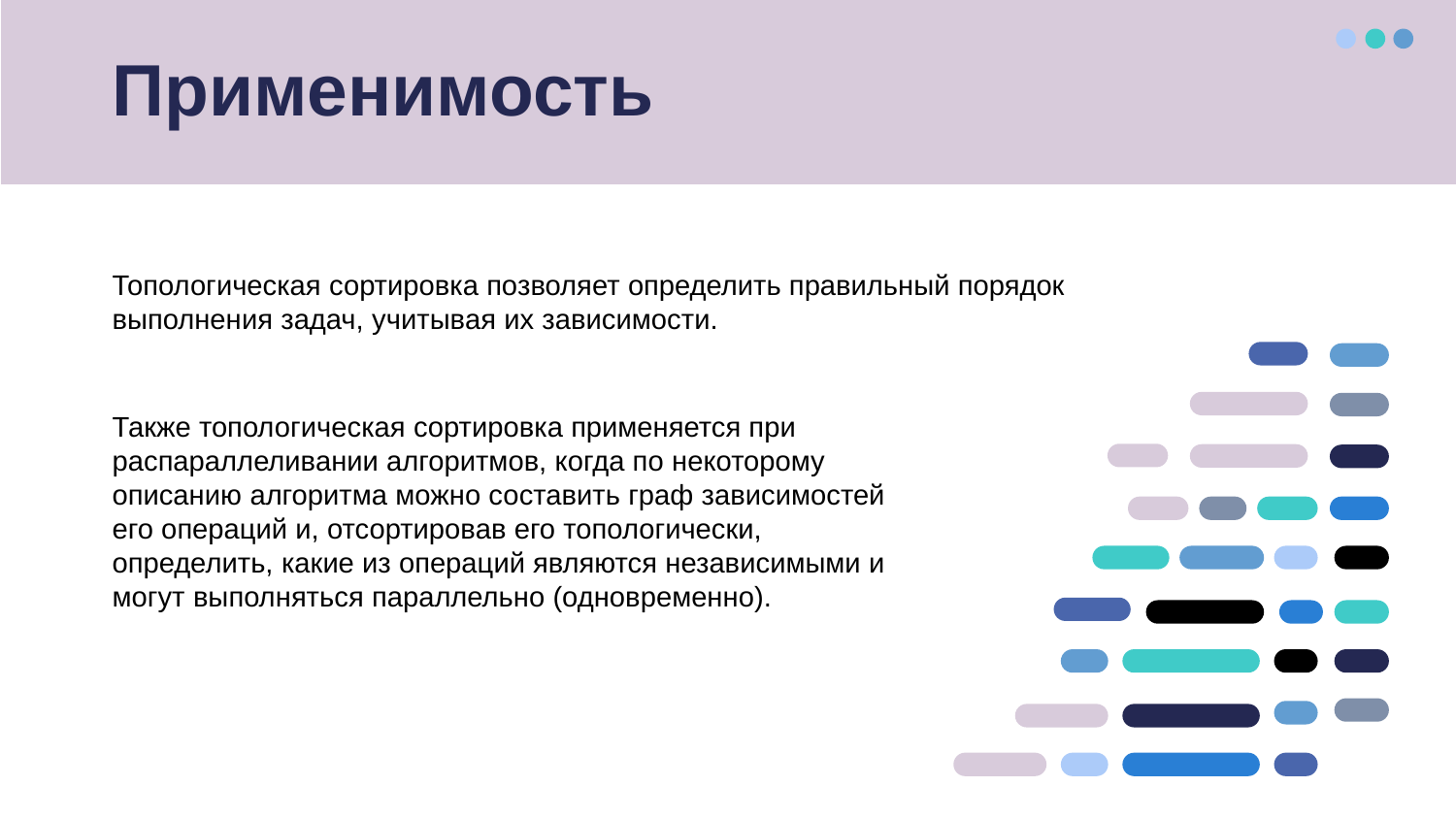

# Применимость
Топологическая сортировка позволяет определить правильный порядок выполнения задач, учитывая их зависимости.

Также топологическая сортировка применяется при распараллеливании алгоритмов, когда по некоторому описанию алгоритма можно составить граф зависимостей его операций и, отсортировав его топологически, определить, какие из операций являются независимыми и могут выполняться параллельно (одновременно).